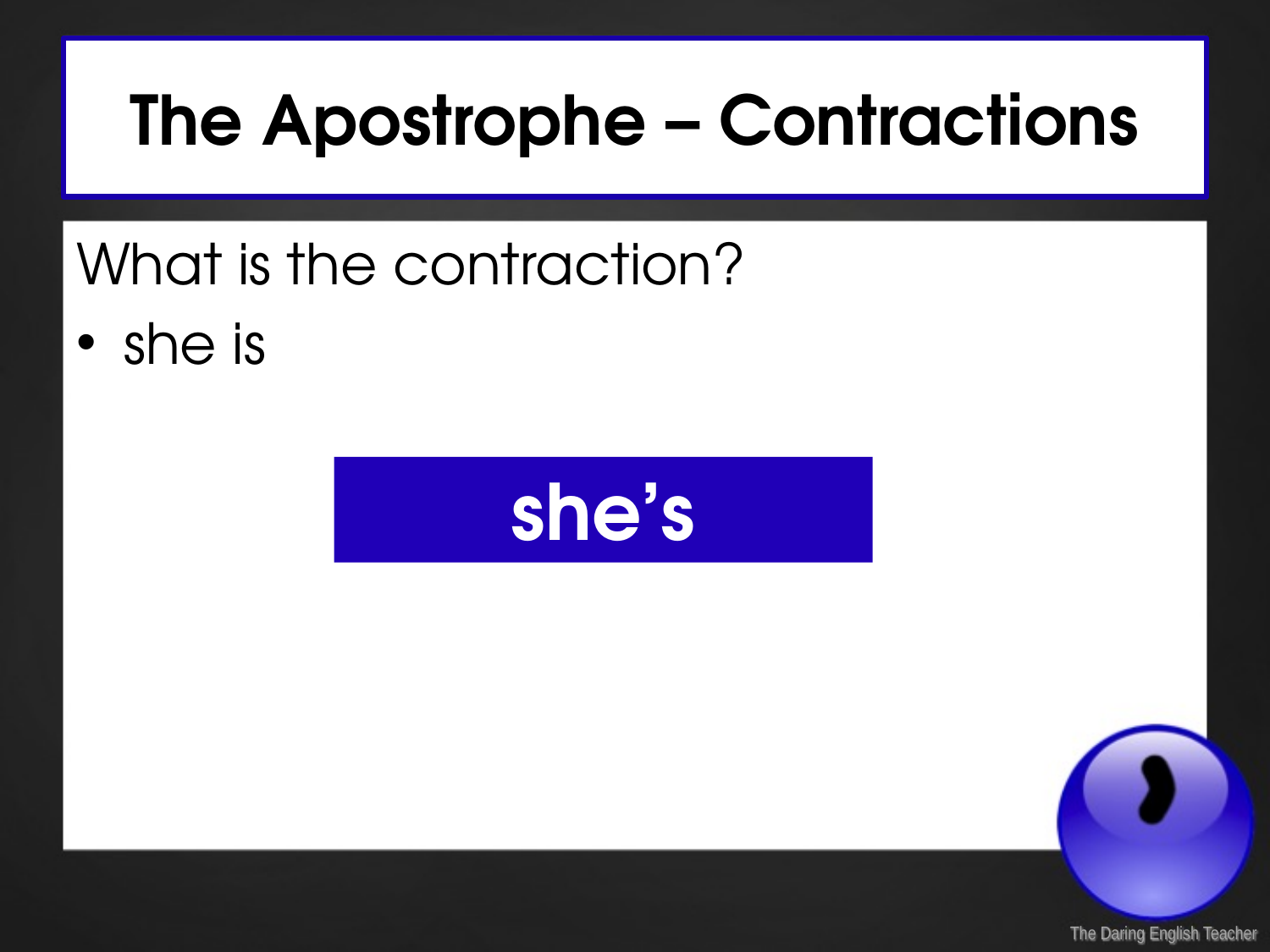

# The Apostrophe – Contractions
What is the contraction?
she is

she’s